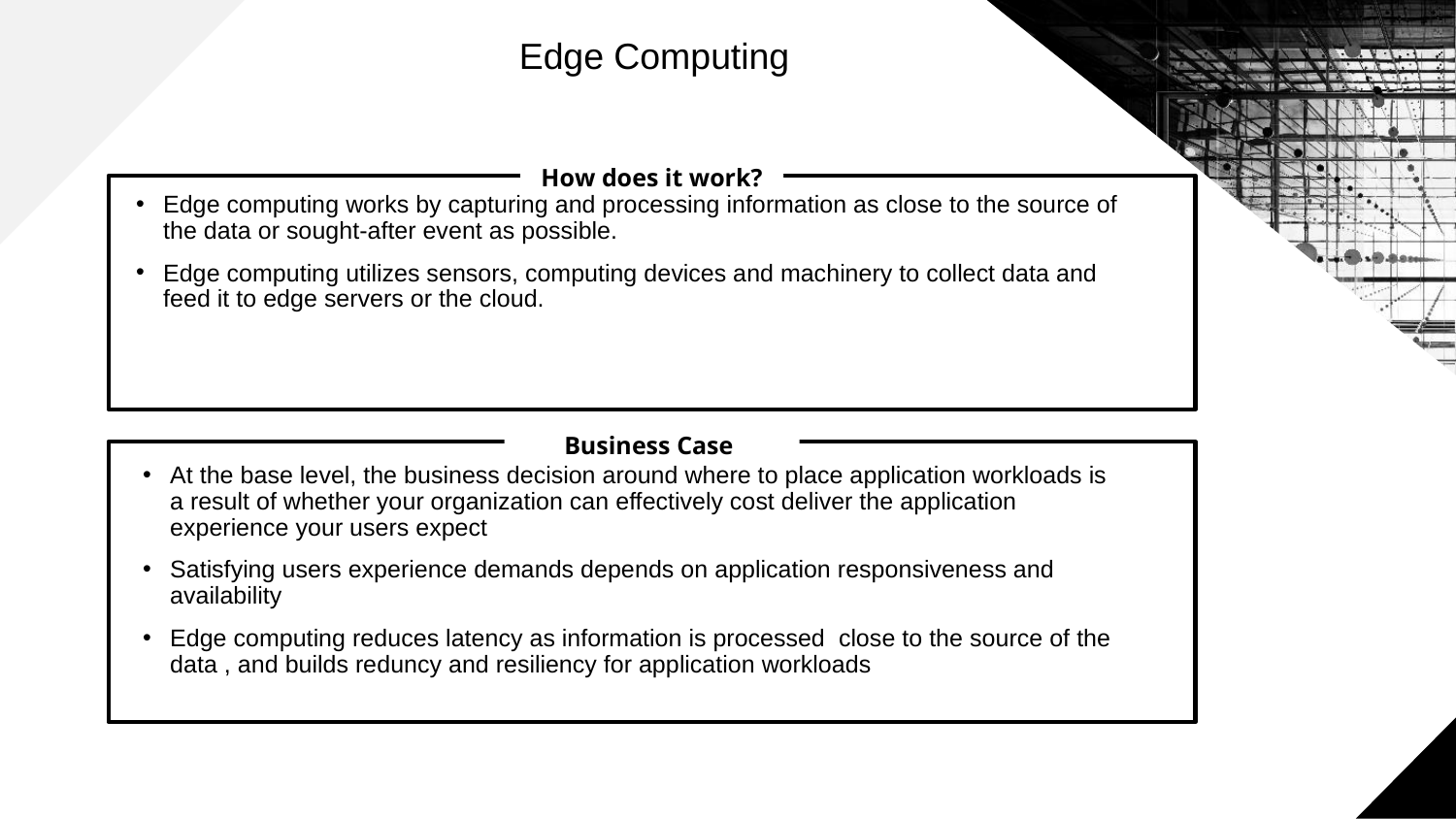

Edge Computing
How does it work?

Edge computing works by capturing and processing information as close to the source of the data or sought-after event as possible.
Edge computing utilizes sensors, computing devices and machinery to collect data and feed it to edge servers or the cloud.

Business Case

At the base level, the business decision around where to place application workloads is a result of whether your organization can effectively cost deliver the application experience your users expect
Satisfying users experience demands depends on application responsiveness and availability
Edge computing reduces latency as information is processed  close to the source of the data , and builds reduncy and resiliency for application workloads